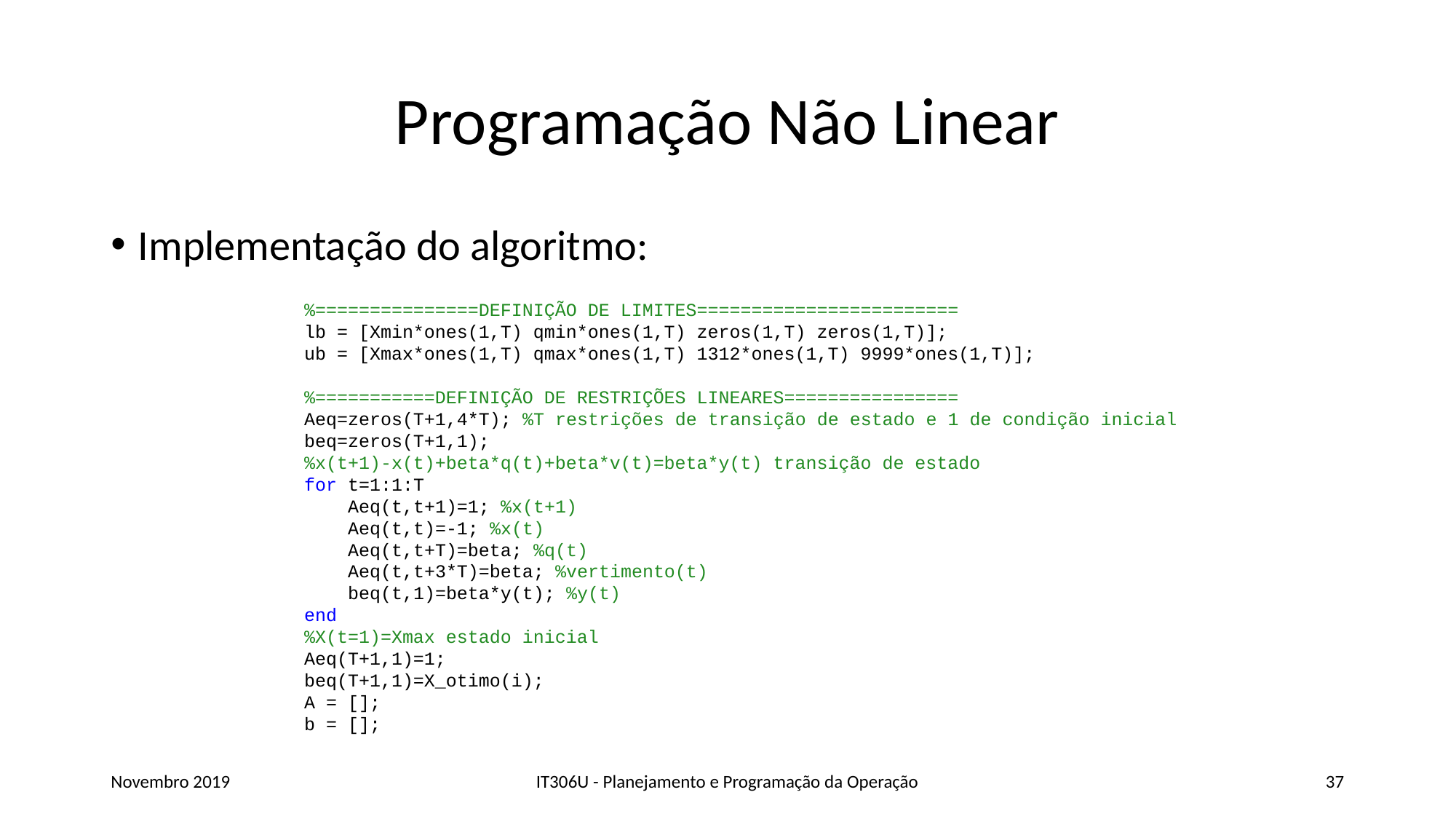

# Programação Não Linear
Implementação do algoritmo:

    %===============DEFINIÇÃO DE LIMITES========================
    lb = [Xmin*ones(1,T) qmin*ones(1,T) zeros(1,T) zeros(1,T)];
    ub = [Xmax*ones(1,T) qmax*ones(1,T) 1312*ones(1,T) 9999*ones(1,T)];

    %===========DEFINIÇÃO DE RESTRIÇÕES LINEARES================
    Aeq=zeros(T+1,4*T); %T restrições de transição de estado e 1 de condição inicial
    beq=zeros(T+1,1);
    %x(t+1)-x(t)+beta*q(t)+beta*v(t)=beta*y(t) transição de estado
    for t=1:1:T
        Aeq(t,t+1)=1; %x(t+1)
        Aeq(t,t)=-1; %x(t)
        Aeq(t,t+T)=beta; %q(t)
        Aeq(t,t+3*T)=beta; %vertimento(t)
        beq(t,1)=beta*y(t); %y(t)
    end
    %X(t=1)=Xmax estado inicial
    Aeq(T+1,1)=1;
    beq(T+1,1)=X_otimo(i);
    A = [];
    b = [];
Novembro 2019
IT306U - Planejamento e Programação da Operação
37